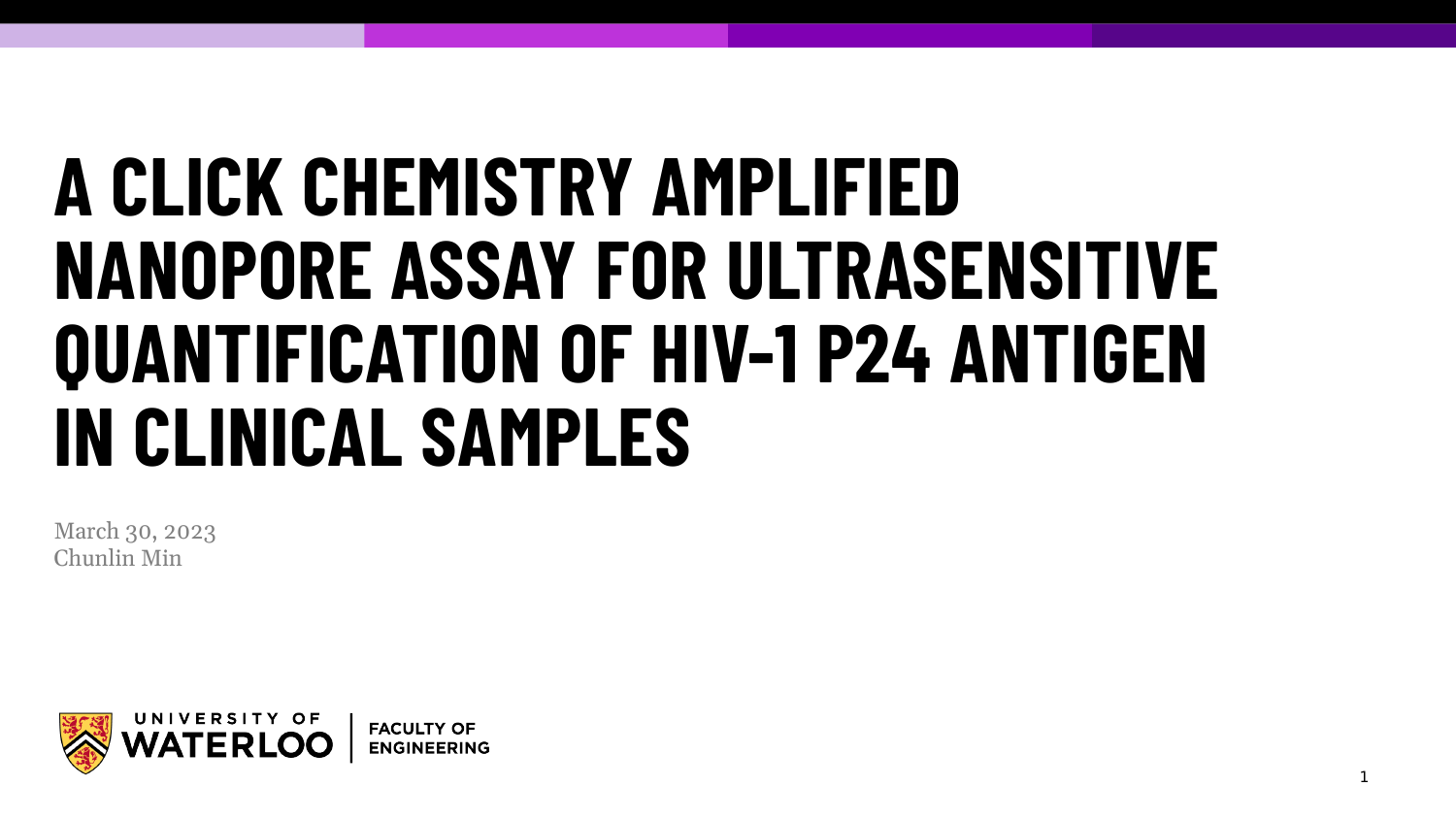

# A click chemistry amplified nanopore assay for ultrasensitive quantification of HIV-1 p24 antigen in clinical samples
March 30, 2023
Chunlin Min

1